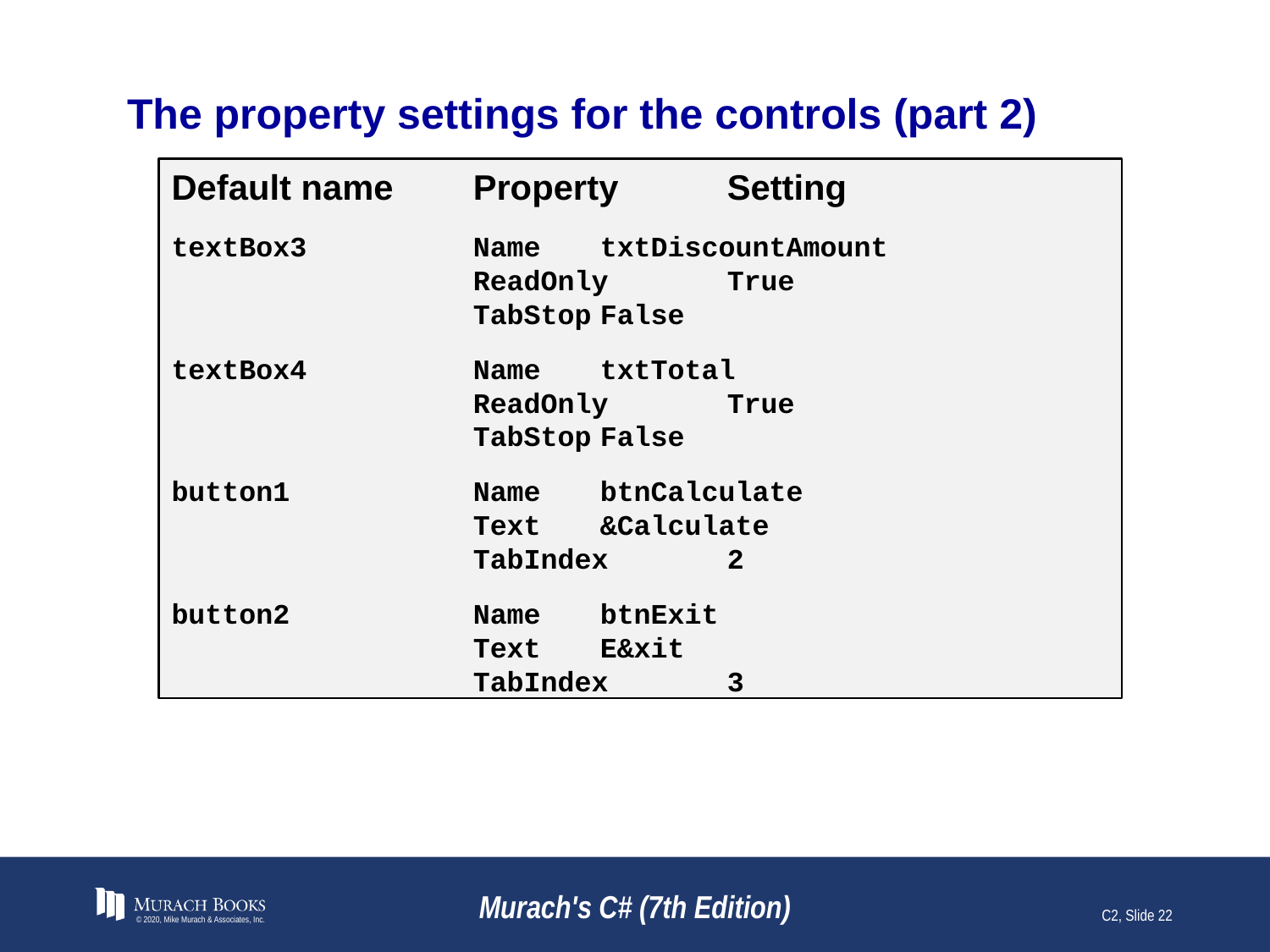

# The property settings for the controls (part 2)
Default name	Property	Setting
textBox3	Name	txtDiscountAmount
ReadOnly	True
TabStop	False
textBox4	Name	txtTotal
ReadOnly	True
TabStop	False
button1	Name	btnCalculate
Text	&Calculate
TabIndex	2
button2	Name	btnExit
Text	E&xit
TabIndex	3

© 2020, Mike Murach & Associates, Inc.
Murach's C# (7th Edition)

C2, Slide 22